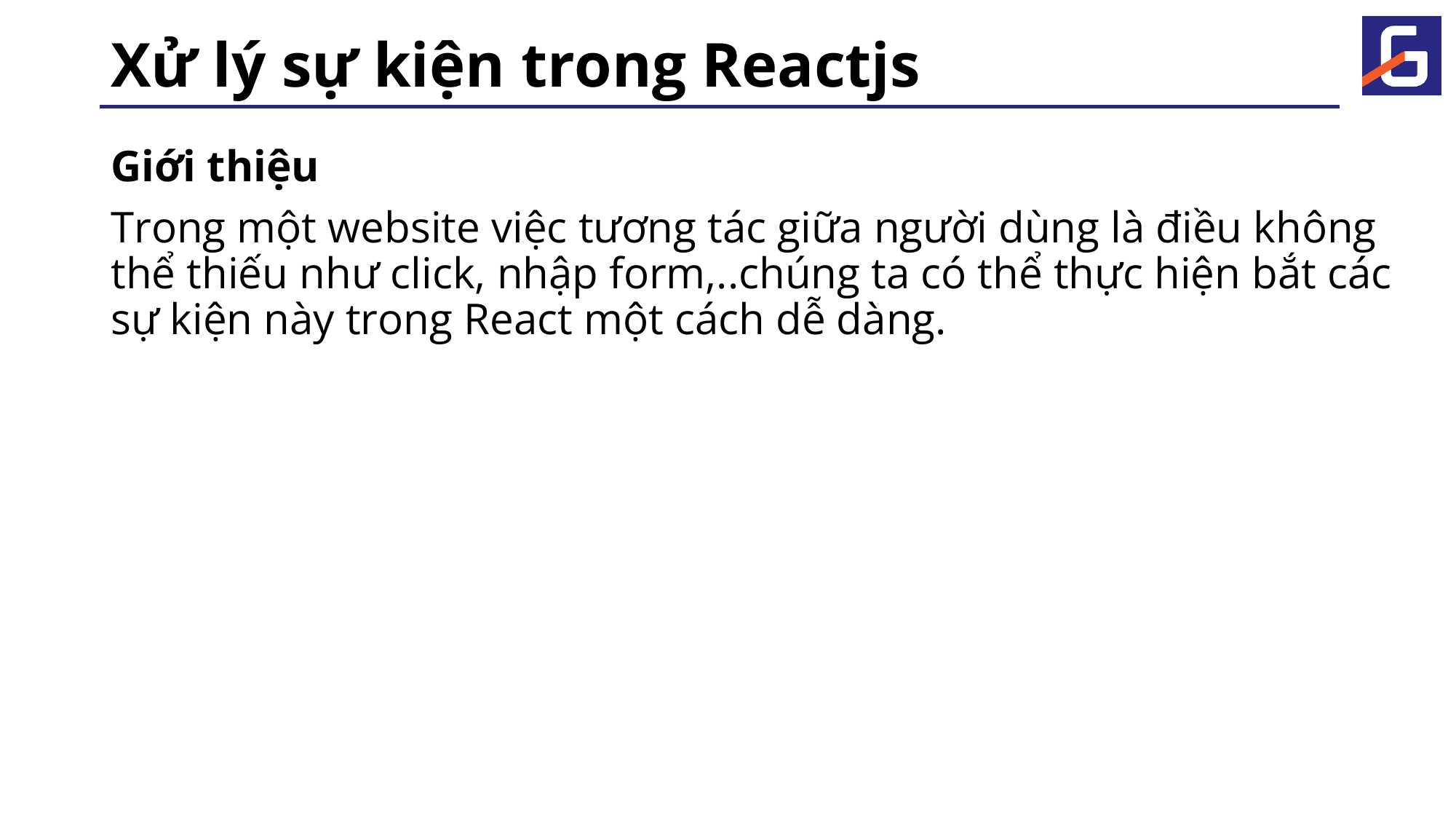

# Xử lý sự kiện trong Reactjs
Giới thiệu
Trong một website việc tương tác giữa người dùng là điều không thể thiếu như click, nhập form,..chúng ta có thể thực hiện bắt các sự kiện này trong React một cách dễ dàng.